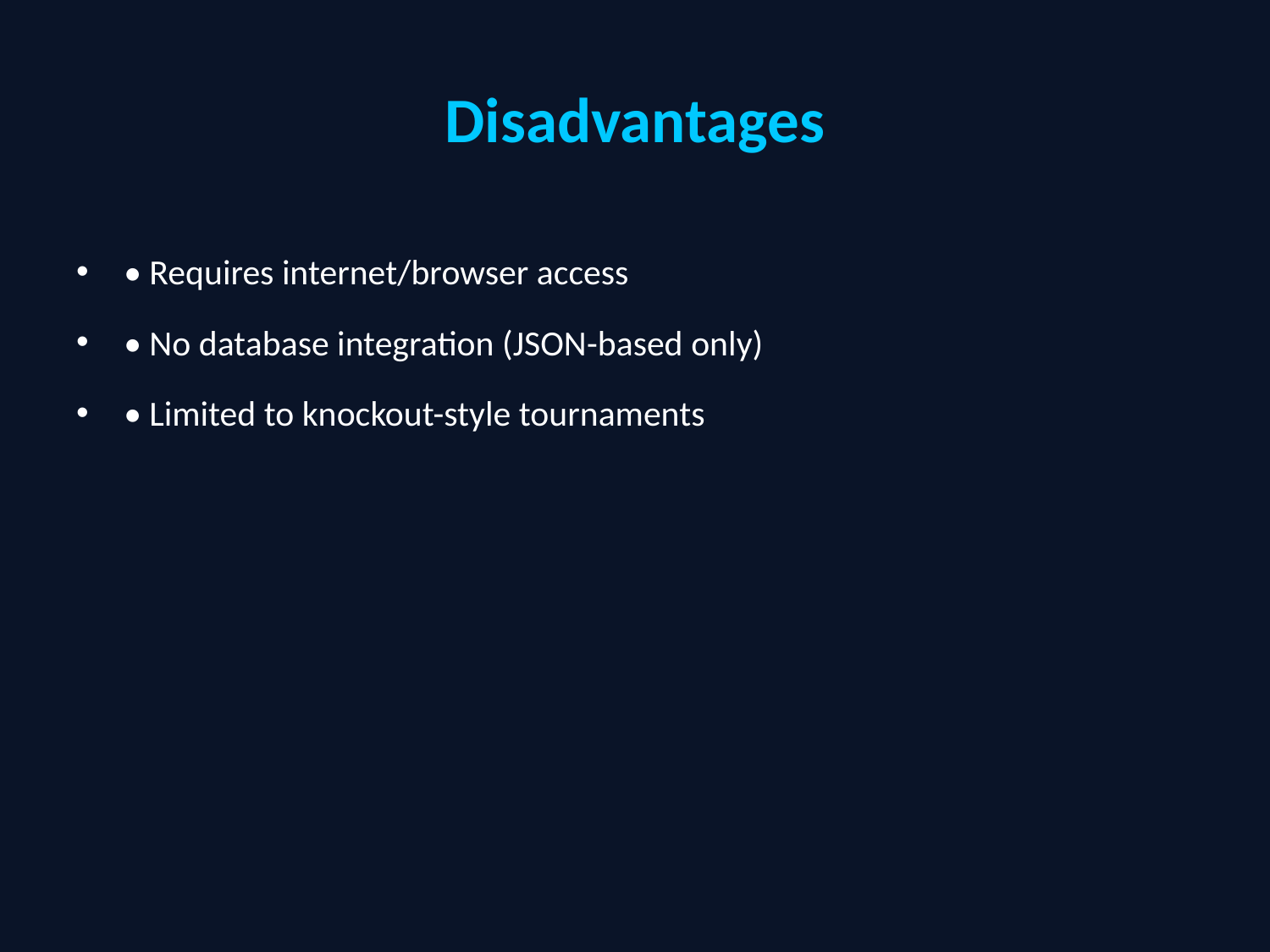

# Disadvantages
• Requires internet/browser access
• No database integration (JSON-based only)
• Limited to knockout-style tournaments